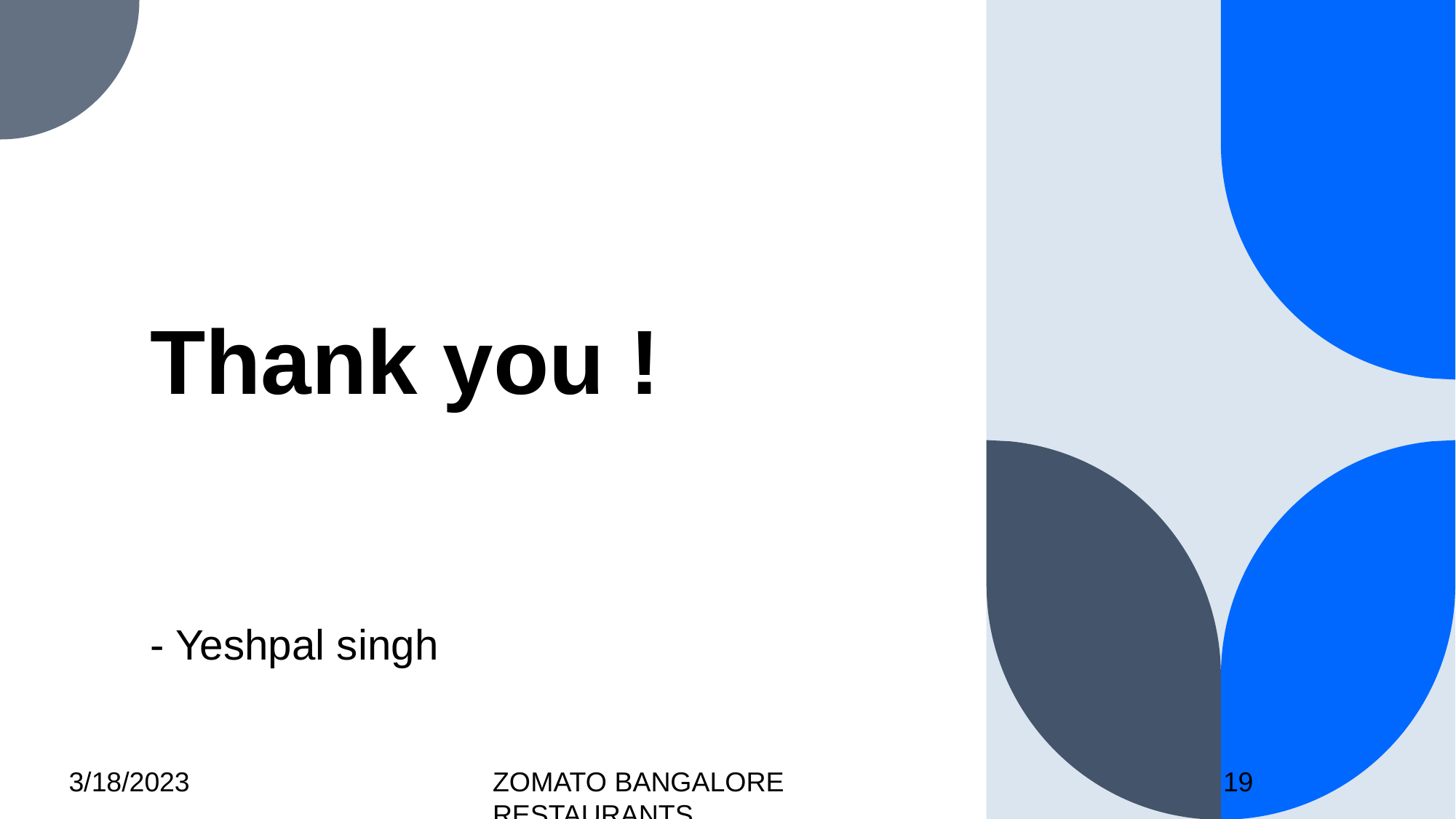

# Thank you !

- Yeshpal singh

3/18/2023
ZOMATO BANGALORE RESTAURANTS
19